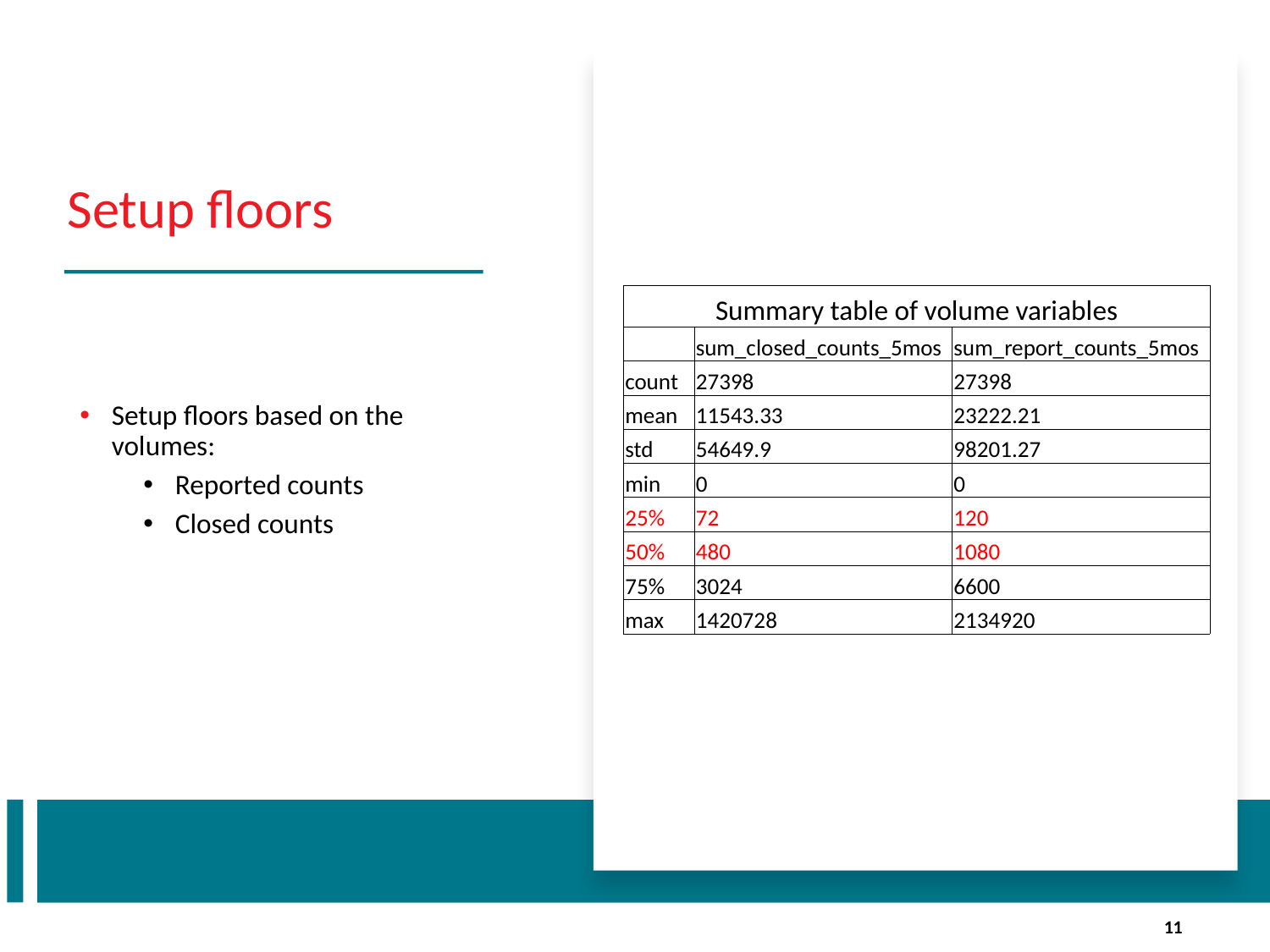

# Setup floors

Setup floors based on the volumes:
Reported counts
Closed counts

| Summary table of volume variables |  |  |
| --- | --- | --- |
|  | sum\_closed\_counts\_5mos | sum\_report\_counts\_5mos |
| count | 27398 | 27398 |
| mean | 11543.33 | 23222.21 |
| std | 54649.9 | 98201.27 |
| min | 0 | 0 |
| 25% | 72 | 120 |
| 50% | 480 | 1080 |
| 75% | 3024 | 6600 |
| max | 1420728 | 2134920 |

11